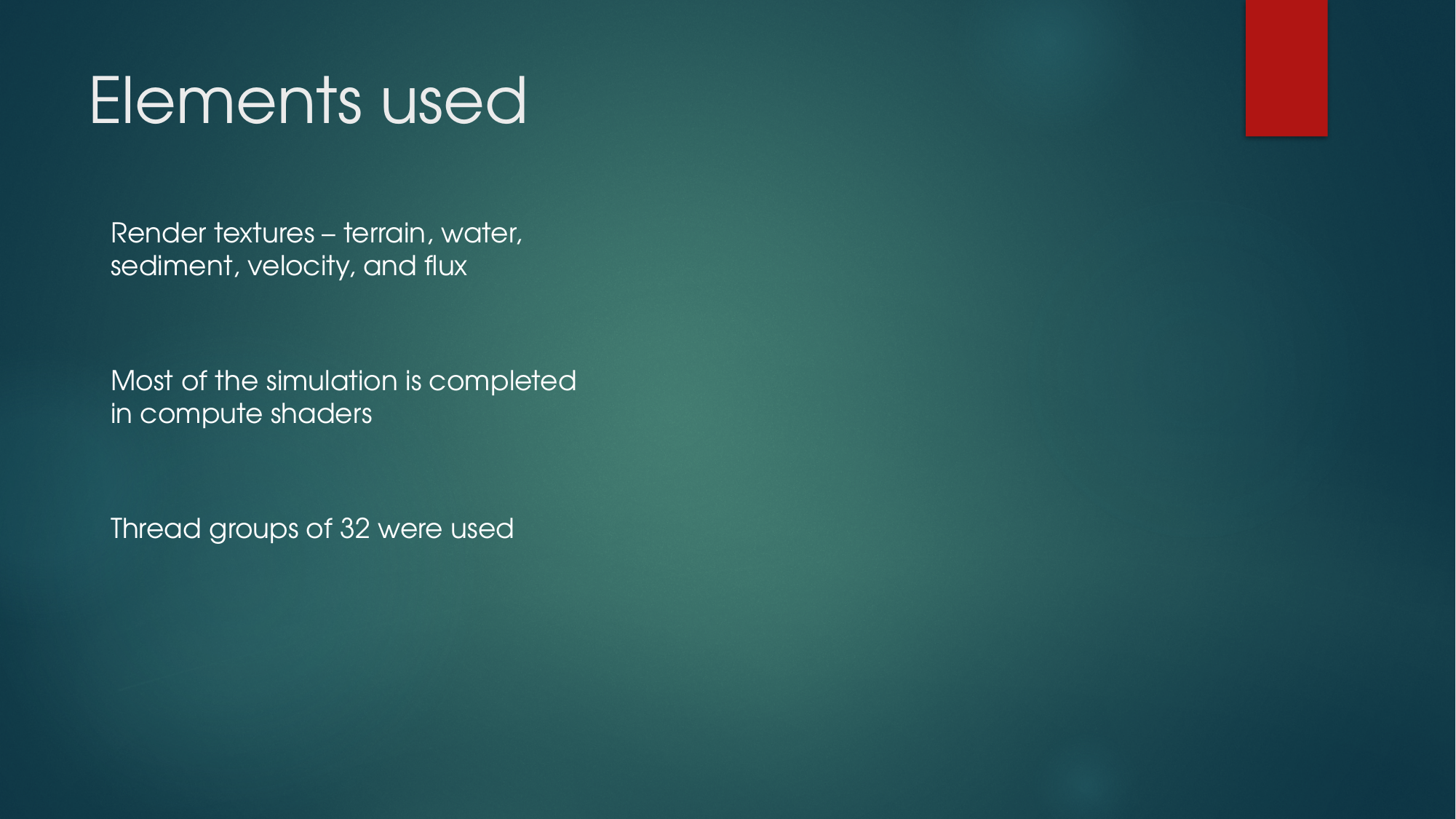

# Elements used
Render textures – terrain, water, sediment, velocity, and flux
Most of the simulation is completed in compute shaders
Thread groups of 32 were used